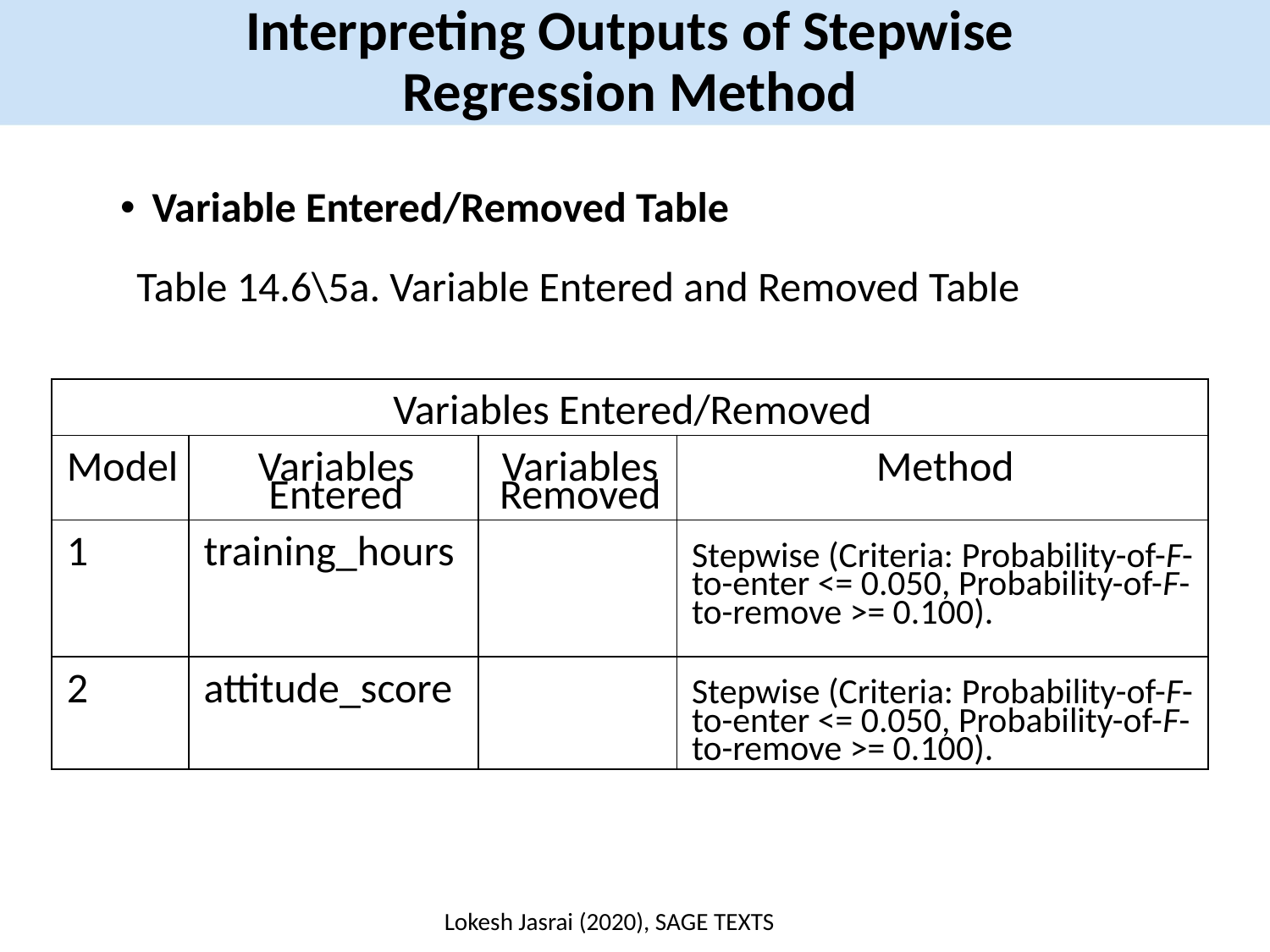

Interpreting Outputs of Stepwise Regression Method
Variable Entered/Removed Table
Table 14.6\5a. Variable Entered and Removed Table
| Variables Entered/Removed |  |  |  |
| --- | --- | --- | --- |
| Model | Variables Entered | Variables Removed | Method |
| 1 | training\_hours |  | Stepwise (Criteria: Probability-of-F-to-enter <= 0.050, Probability-of-F-to-remove >= 0.100). |
| 2 | attitude\_score |  | Stepwise (Criteria: Probability-of-F-to-enter <= 0.050, Probability-of-F-to-remove >= 0.100). |
Lokesh Jasrai (2020), SAGE TEXTS